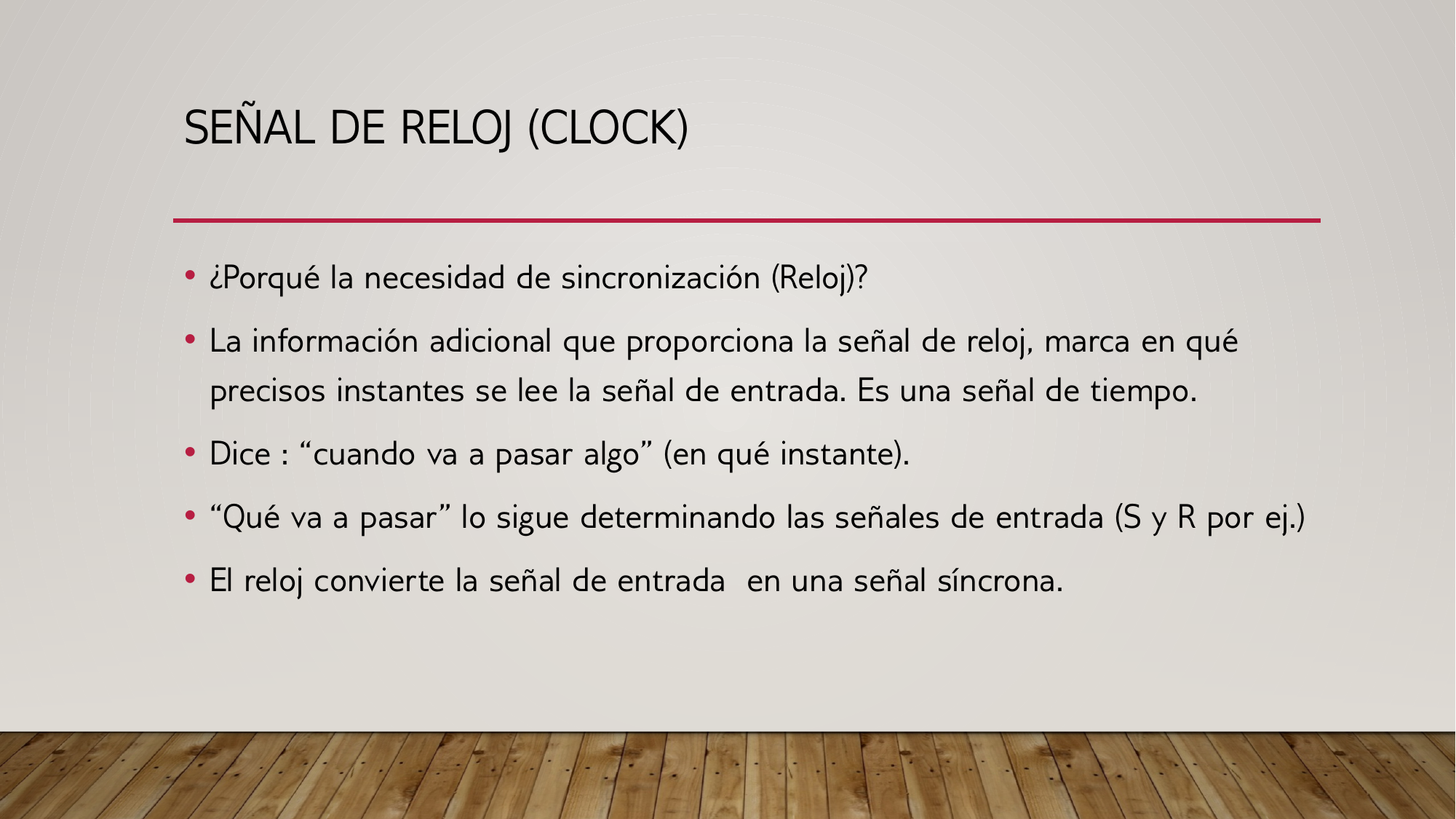

# Señal de reloj (clock)
¿Porqué la necesidad de sincronización (Reloj)?
La información adicional que proporciona la señal de reloj, marca en qué precisos instantes se lee la señal de entrada. Es una señal de tiempo.
Dice : “cuando va a pasar algo” (en qué instante).
“Qué va a pasar” lo sigue determinando las señales de entrada (S y R por ej.)
El reloj convierte la señal de entrada  en una señal síncrona.